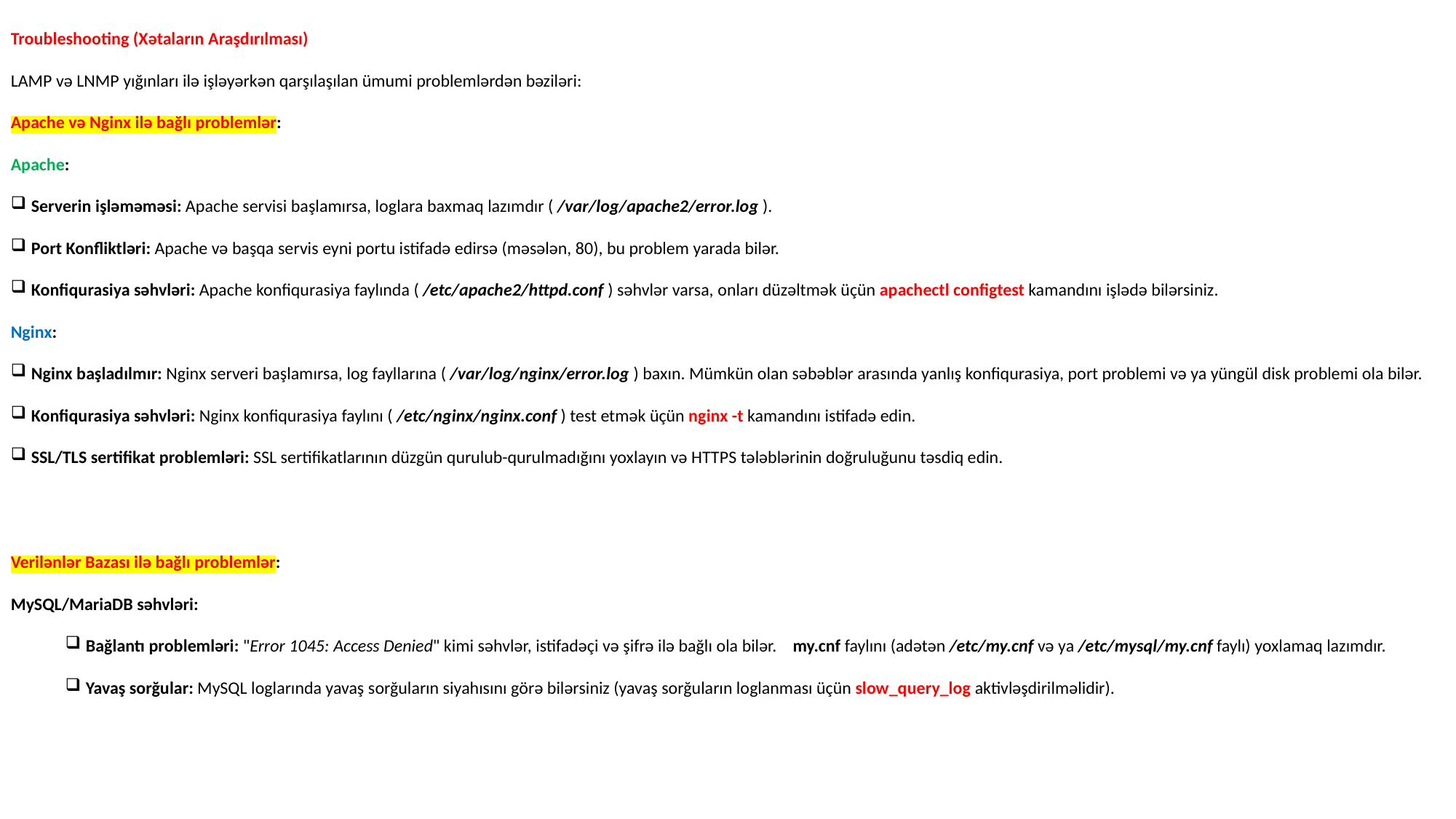

Troubleshooting (Xətaların Araşdırılması)

LAMP və LNMP yığınları ilə işləyərkən qarşılaşılan ümumi problemlərdən bəziləri:

Apache və Nginx ilə bağlı problemlər:

Apache:
Serverin işləməməsi: Apache servisi başlamırsa, loglara baxmaq lazımdır ( /var/log/apache2/error.log ).
Port Konfliktləri: Apache və başqa servis eyni portu istifadə edirsə (məsələn, 80), bu problem yarada bilər.
Konfiqurasiya səhvləri: Apache konfiqurasiya faylında ( /etc/apache2/httpd.conf ) səhvlər varsa, onları düzəltmək üçün apachectl configtest kamandını işlədə bilərsiniz.

Nginx:
Nginx başladılmır: Nginx serveri başlamırsa, log fayllarına ( /var/log/nginx/error.log ) baxın. Mümkün olan səbəblər arasında yanlış konfiqurasiya, port problemi və ya yüngül disk problemi ola bilər.
Konfiqurasiya səhvləri: Nginx konfiqurasiya faylını ( /etc/nginx/nginx.conf ) test etmək üçün nginx -t kamandını istifadə edin.
SSL/TLS sertifikat problemləri: SSL sertifikatlarının düzgün qurulub-qurulmadığını yoxlayın və HTTPS tələblərinin doğruluğunu təsdiq edin.

Verilənlər Bazası ilə bağlı problemlər:

MySQL/MariaDB səhvləri:
Bağlantı problemləri: "Error 1045: Access Denied" kimi səhvlər, istifadəçi və şifrə ilə bağlı ola bilər.    my.cnf faylını (adətən /etc/my.cnf və ya /etc/mysql/my.cnf faylı) yoxlamaq lazımdır.
Yavaş sorğular: MySQL loglarında yavaş sorğuların siyahısını görə bilərsiniz (yavaş sorğuların loglanması üçün slow_query_log aktivləşdirilməlidir).